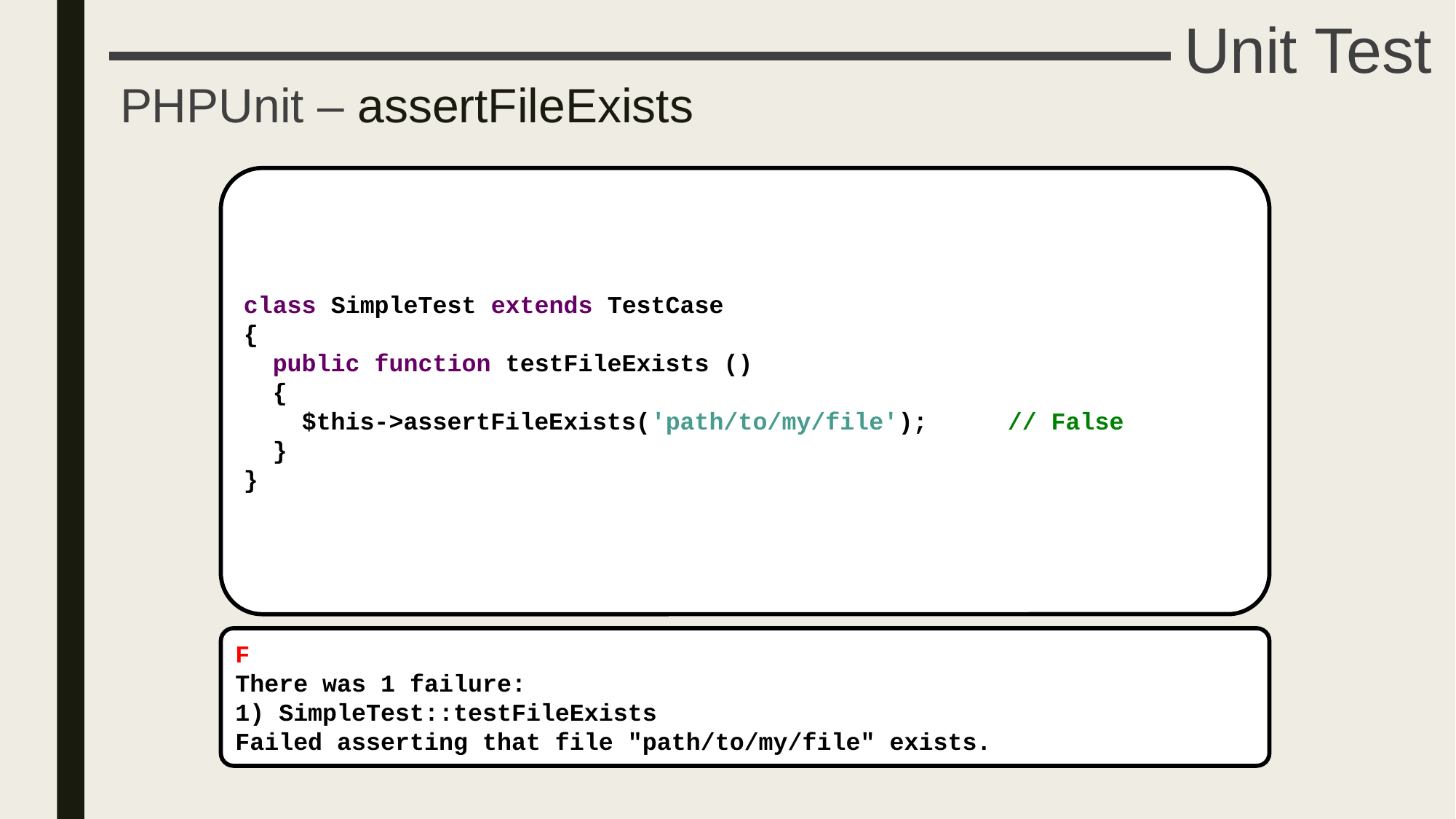

# Unit Test
PHPUnit – assertFileExists

class SimpleTest extends TestCase
{
  public function testFileExists ()
  {
    $this->assertFileExists('path/to/my/file'); 	// False
  }
}
F
There was 1 failure:
1) SimpleTest::testFileExists
Failed asserting that file "path/to/my/file" exists.